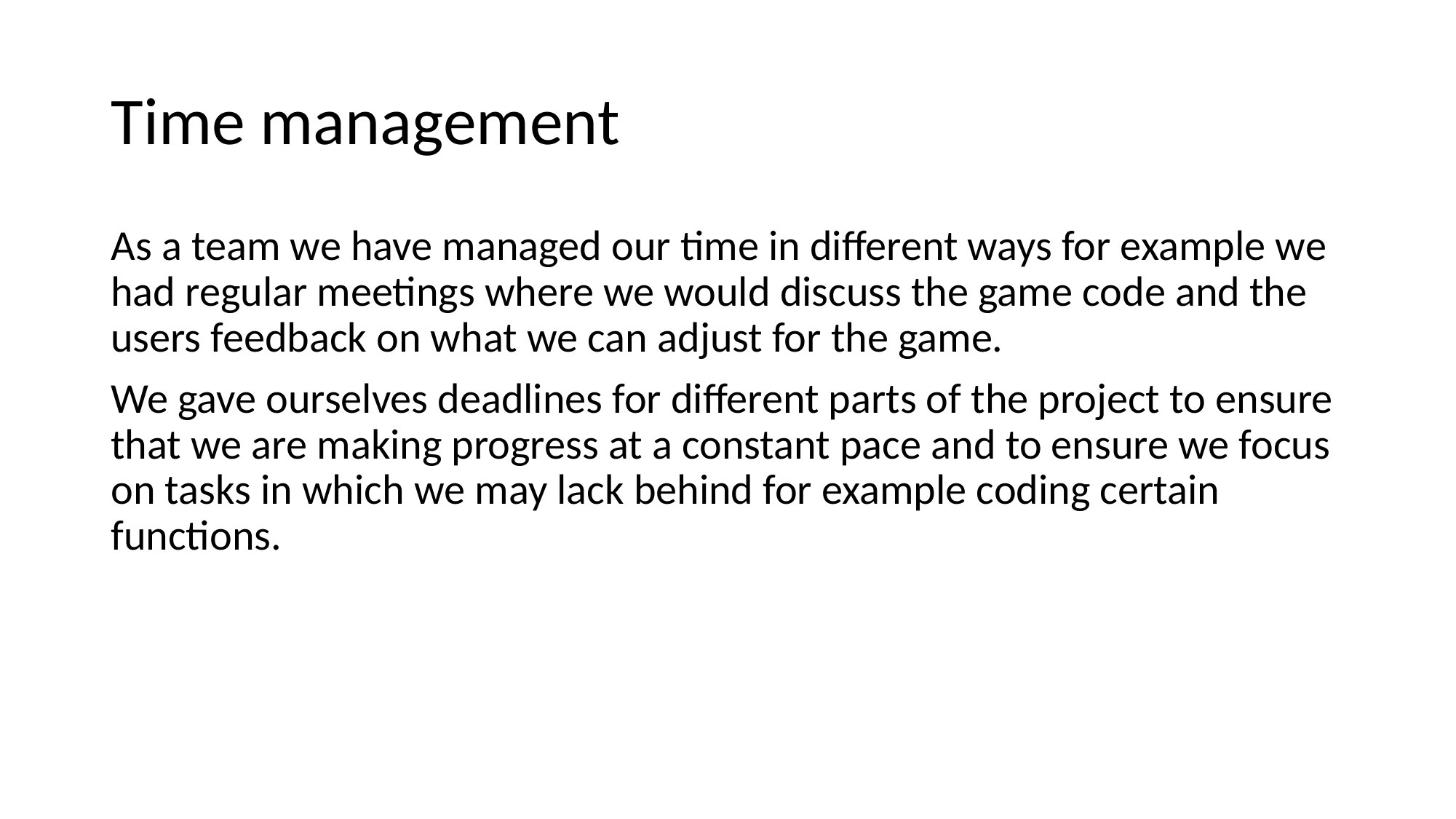

# Time management
As a team we have managed our time in different ways for example we had regular meetings where we would discuss the game code and the users feedback on what we can adjust for the game.
We gave ourselves deadlines for different parts of the project to ensure that we are making progress at a constant pace and to ensure we focus on tasks in which we may lack behind for example coding certain functions.